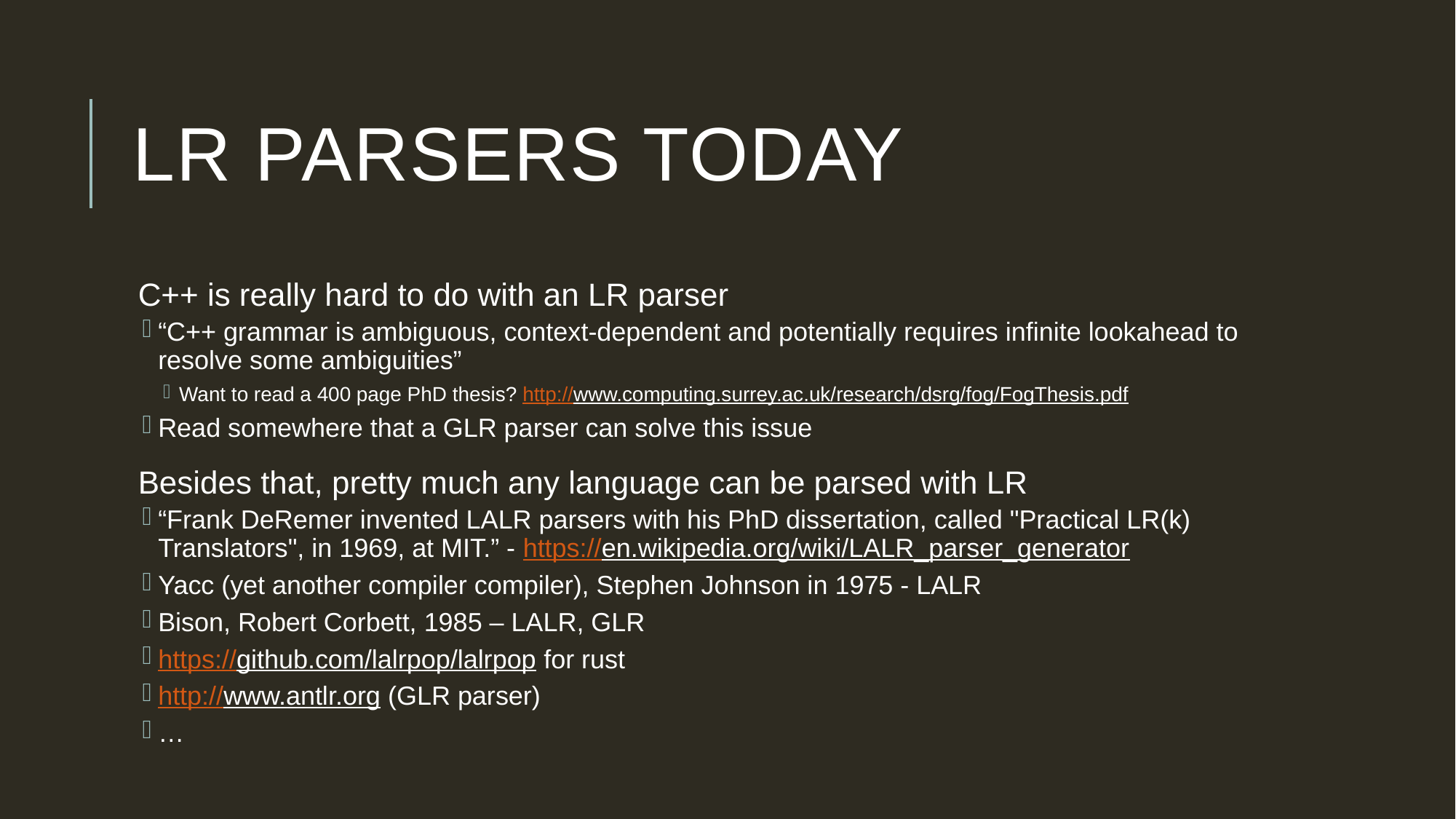

# LR parsers today
C++ is really hard to do with an LR parser
“C++ grammar is ambiguous, context-dependent and potentially requires infinite lookahead to resolve some ambiguities”
Want to read a 400 page PhD thesis? http://www.computing.surrey.ac.uk/research/dsrg/fog/FogThesis.pdf
Read somewhere that a GLR parser can solve this issue
Besides that, pretty much any language can be parsed with LR
“Frank DeRemer invented LALR parsers with his PhD dissertation, called "Practical LR(k) Translators", in 1969, at MIT.” - https://en.wikipedia.org/wiki/LALR_parser_generator
Yacc (yet another compiler compiler), Stephen Johnson in 1975 - LALR
Bison, Robert Corbett, 1985 – LALR, GLR
https://github.com/lalrpop/lalrpop for rust
http://www.antlr.org (GLR parser)
…